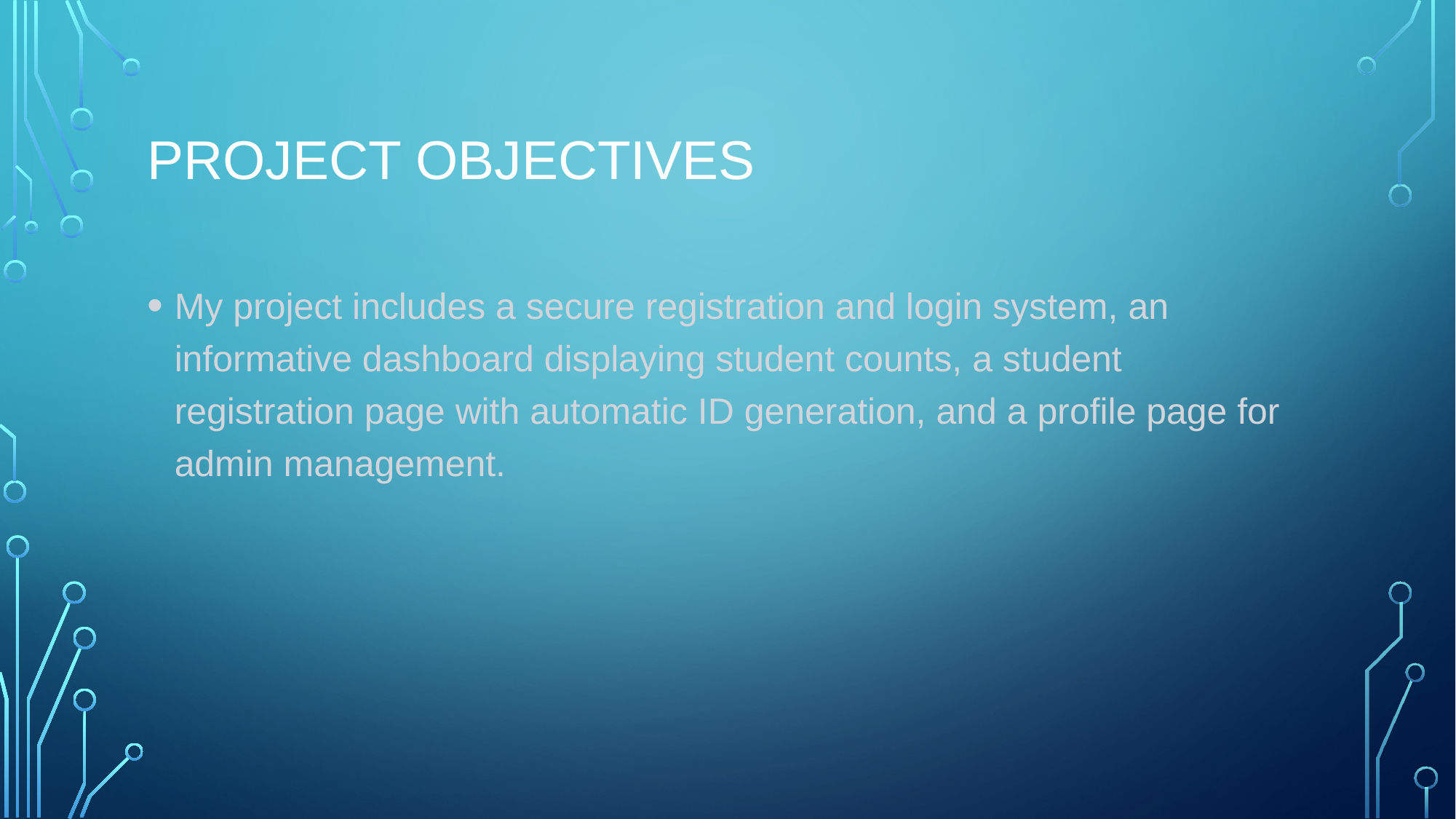

# PROJECT OBJECTIVES
My project includes a secure registration and login system, an informative dashboard displaying student counts, a student registration page with automatic ID generation, and a profile page for admin management.